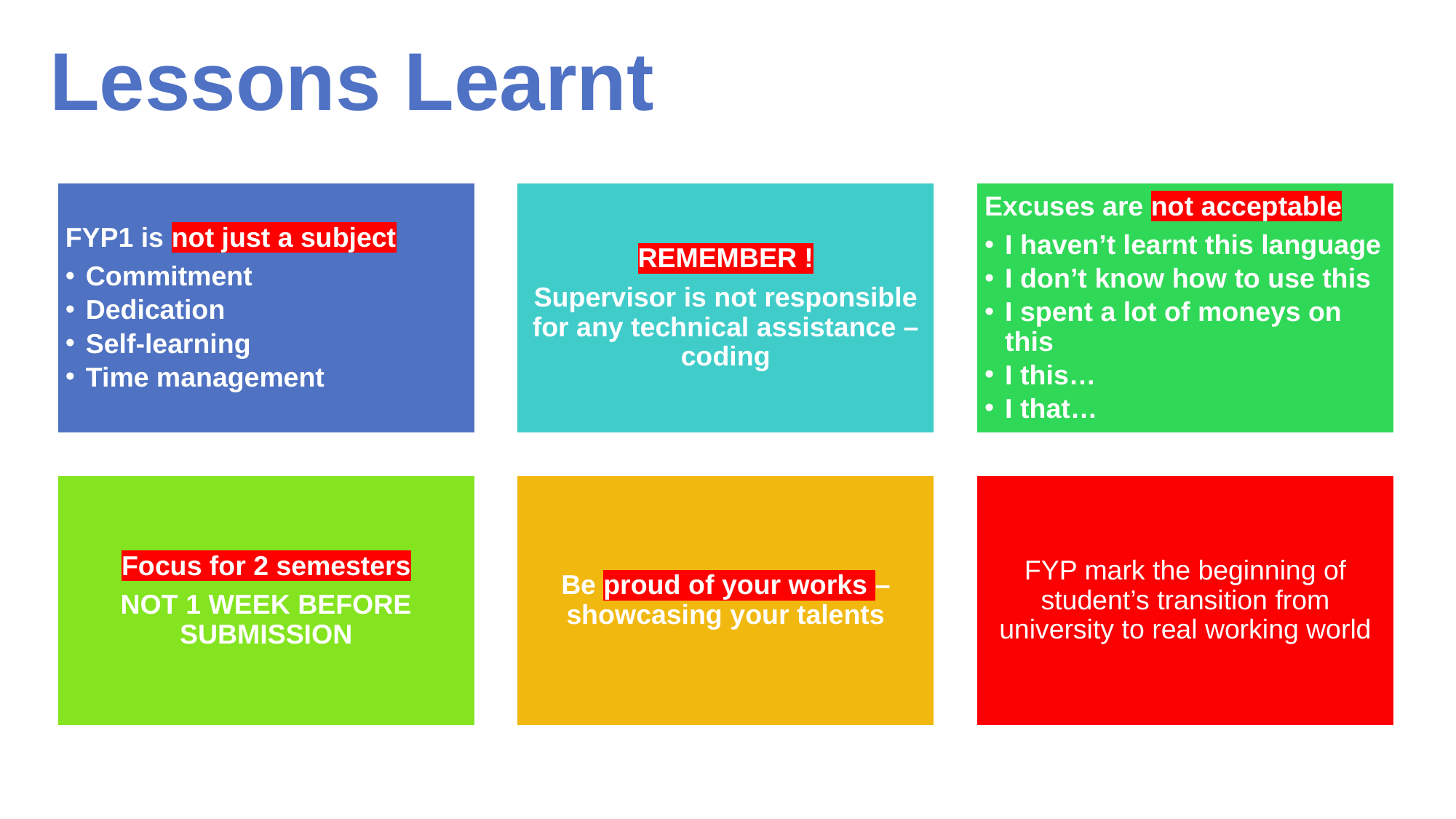

Lessons Learnt

FYP1 is not just a subject
Commitment
Dedication
Self-learning
Time management

REMEMBER !
Supervisor is not responsible for any technical assistance – coding

Excuses are not acceptable
I haven’t learnt this language
I don’t know how to use this
I spent a lot of moneys on this
I this…
I that…

Focus for 2 semesters
NOT 1 WEEK BEFORE SUBMISSION

Be proud of your works – showcasing your talents

FYP mark the beginning of student’s transition from university to real working world